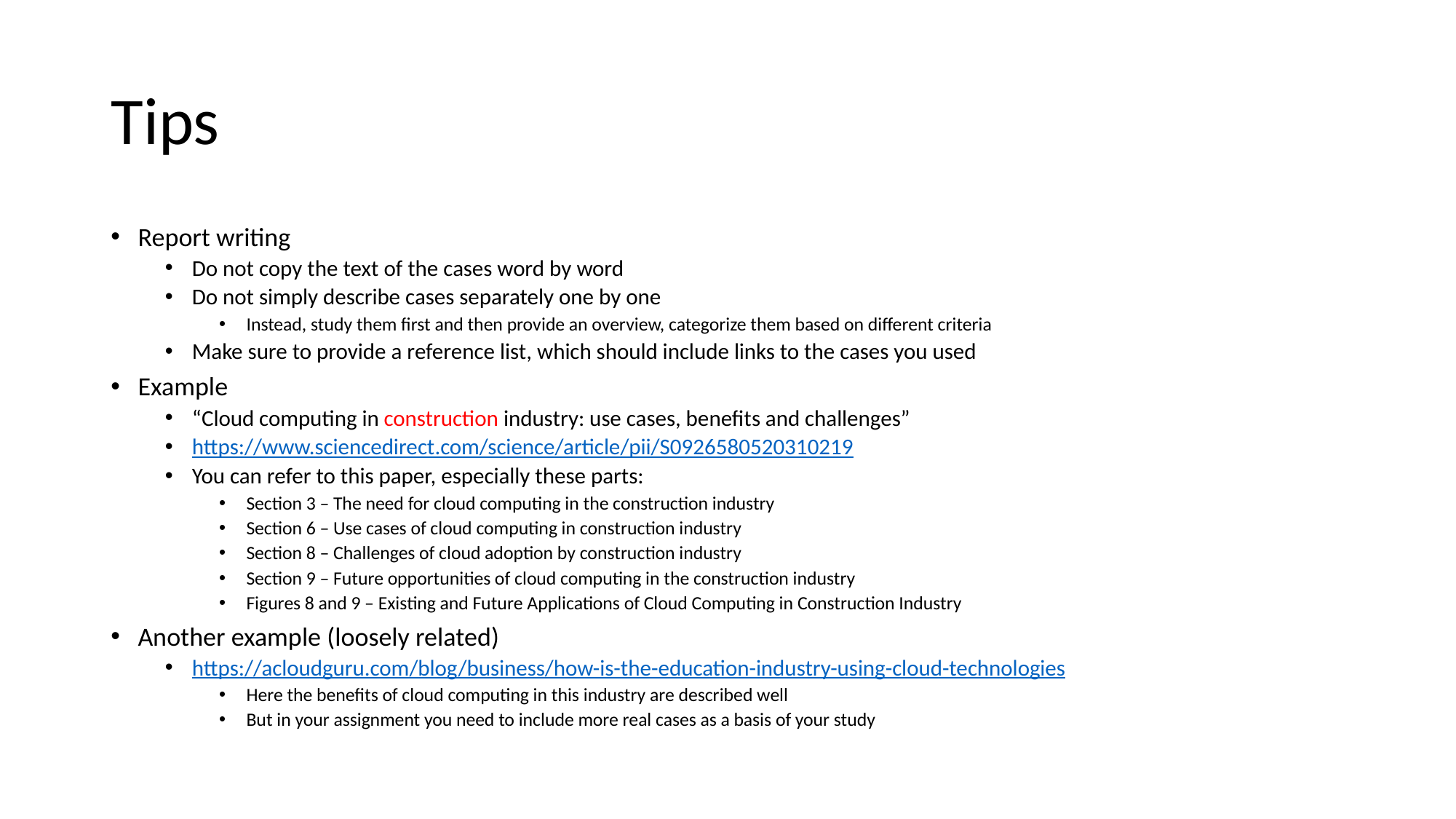

# Tips
Report writing
Do not copy the text of the cases word by word
Do not simply describe cases separately one by one
Instead, study them first and then provide an overview, categorize them based on different criteria
Make sure to provide a reference list, which should include links to the cases you used
Example
“Cloud computing in construction industry: use cases, benefits and challenges”
https://www.sciencedirect.com/science/article/pii/S0926580520310219
You can refer to this paper, especially these parts:
Section 3 – The need for cloud computing in the construction industry
Section 6 – Use cases of cloud computing in construction industry
Section 8 – Challenges of cloud adoption by construction industry
Section 9 – Future opportunities of cloud computing in the construction industry
Figures 8 and 9 – Existing and Future Applications of Cloud Computing in Construction Industry
Another example (loosely related)
https://acloudguru.com/blog/business/how-is-the-education-industry-using-cloud-technologies
Here the benefits of cloud computing in this industry are described well
But in your assignment you need to include more real cases as a basis of your study